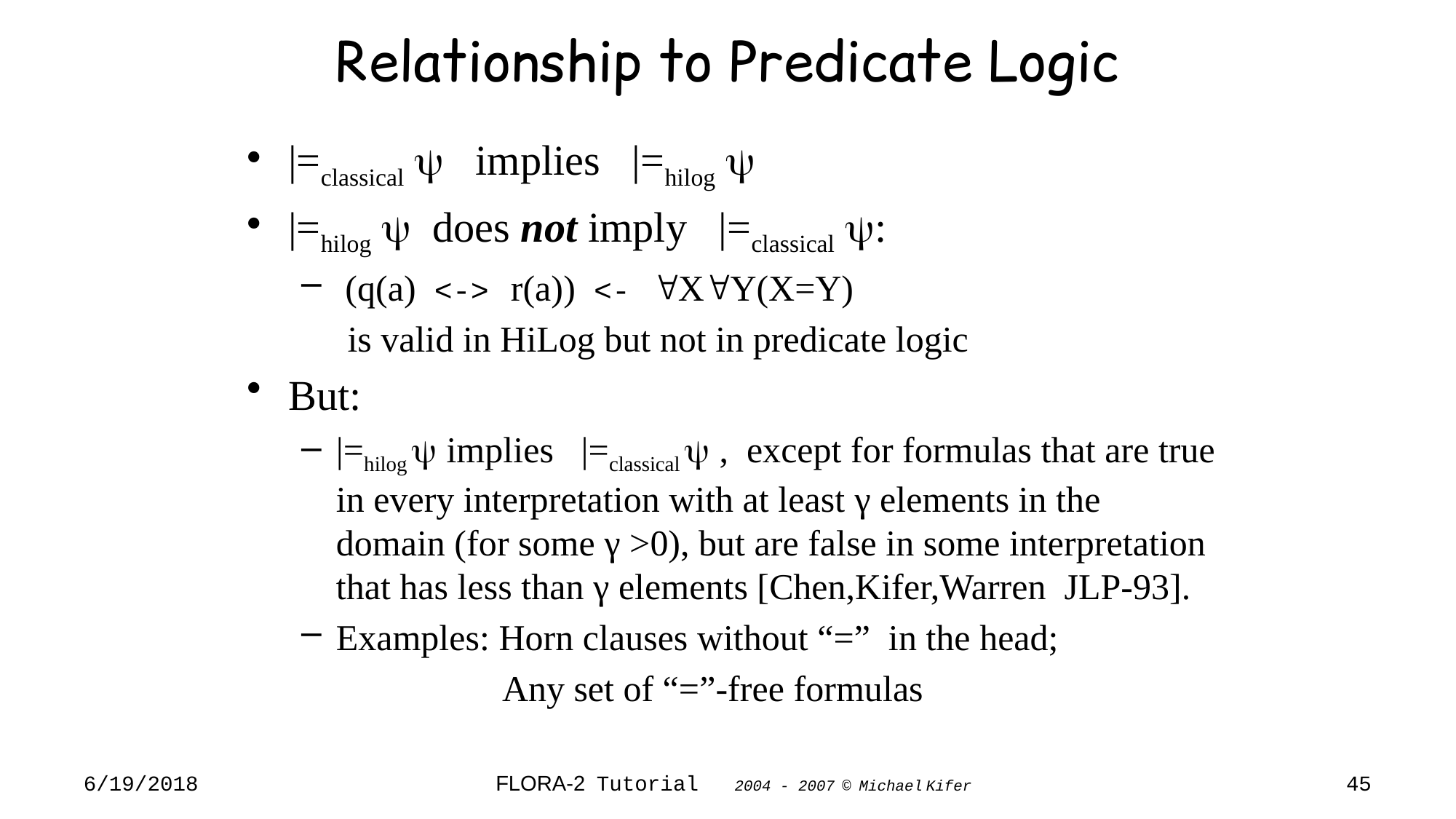

# Relationship to Predicate Logic
|=classical ψ   implies   |=hilog ψ
|=hilog ψ  does not imply   |=classical ψ:
 (q(a)  <-> r(a))  <- ∀X∀Y(X=Y)
     is valid in HiLog but not in predicate logic
But:
|=hilog ψ implies   |=classical ψ ,  except for formulas that are true in every interpretation with at least γ elements in the domain (for some γ >0), but are false in some interpretation that has less than γ elements [Chen,Kifer,Warren  JLP-93].
Examples: Horn clauses without “=”  in the head;
                      Any set of “=”-free formulas
6/19/2018
FLORA-2  Tutorial      2004 - 2007  ©  Michael Kifer
45